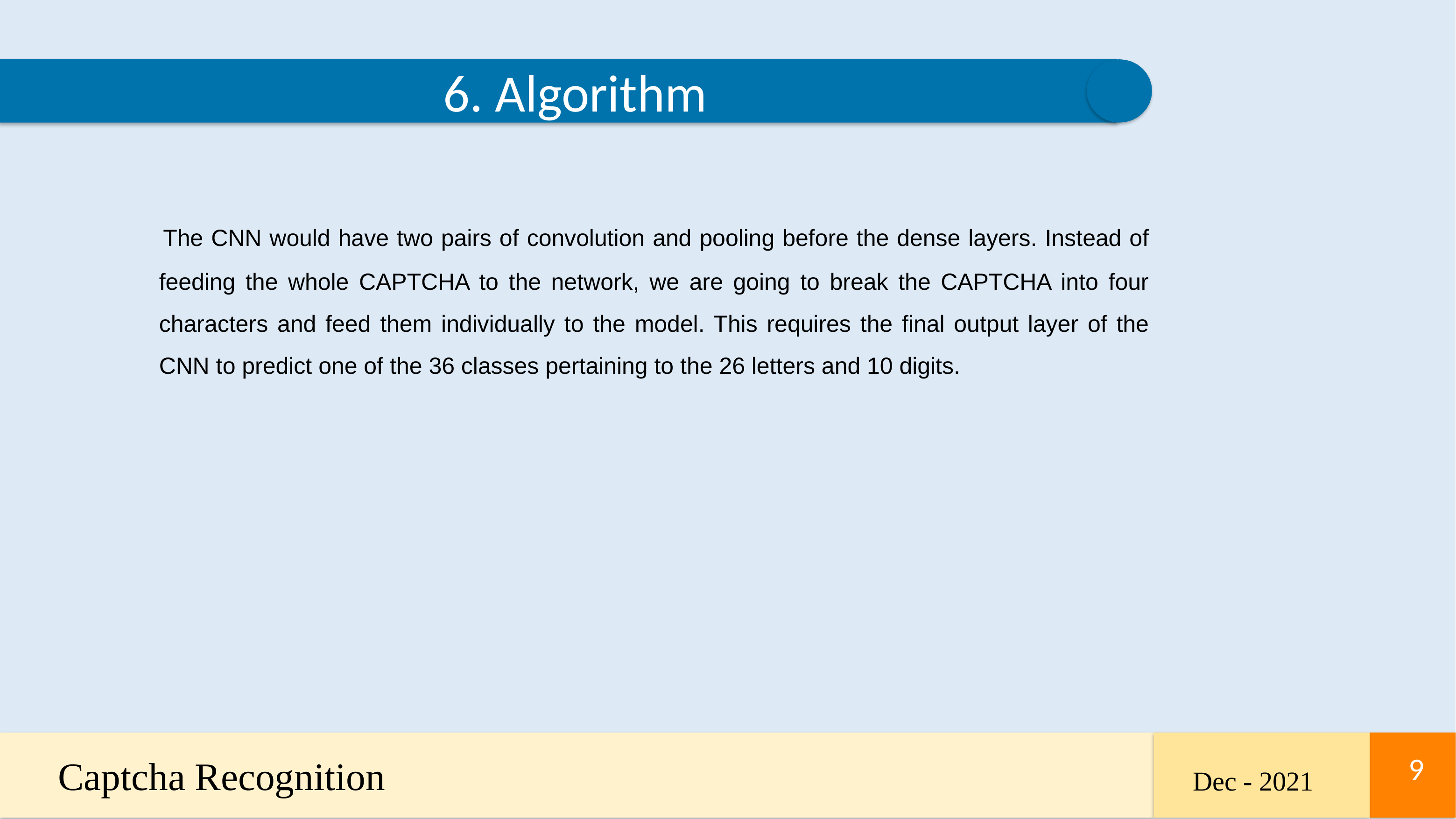

6. Algorithm

   The CNN would have two pairs of convolution and pooling before the dense layers. Instead of feeding the whole CAPTCHA to the network, we are going to break the CAPTCHA into four characters and feed them individually to the model. This requires the final output layer of the CNN to predict one of the 36 classes pertaining to the 26 letters and 10 digits.

Captcha Recognition
9
9
Dec - 2021